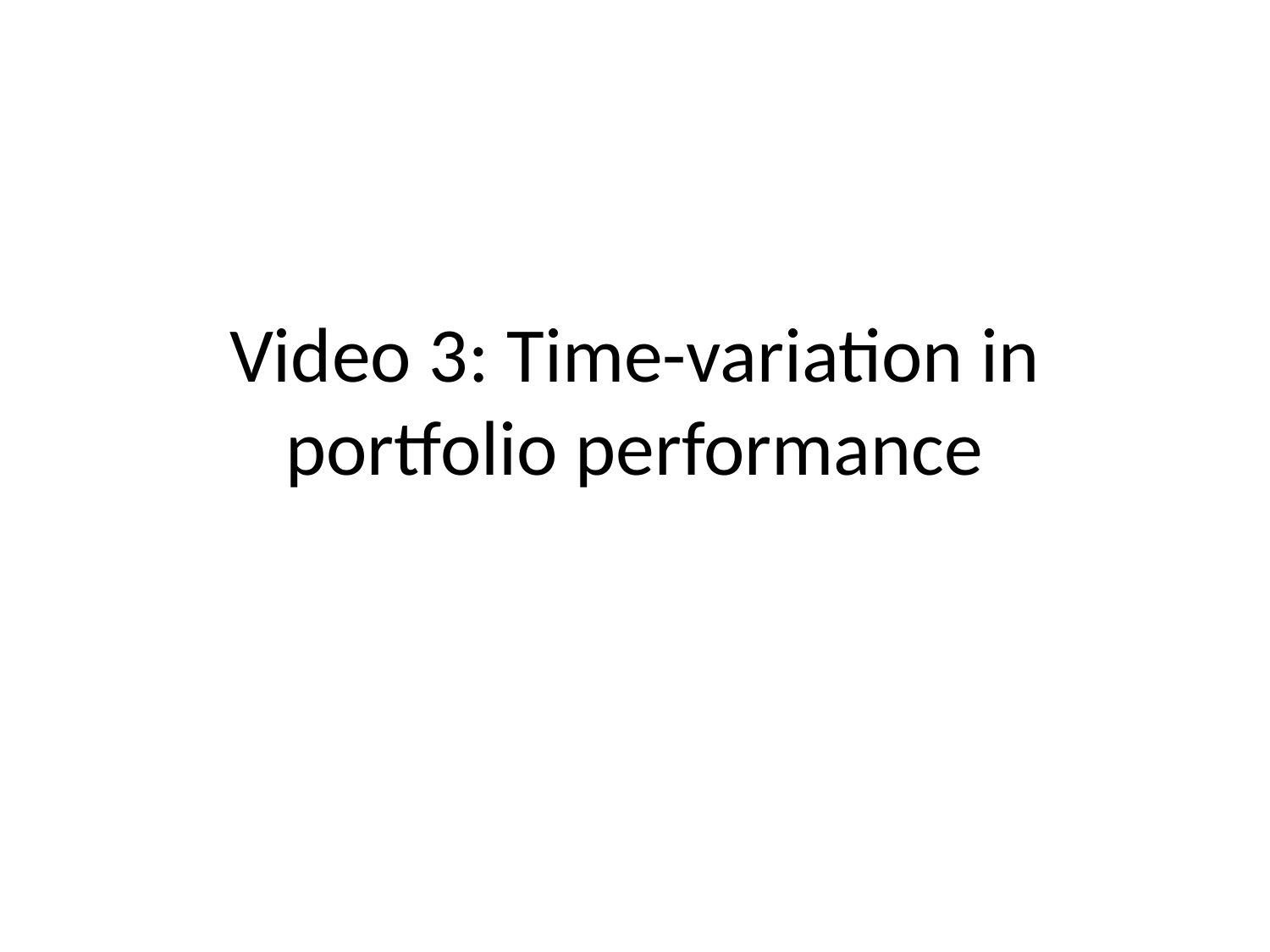

# Video 3: Time-variation in portfolio performance